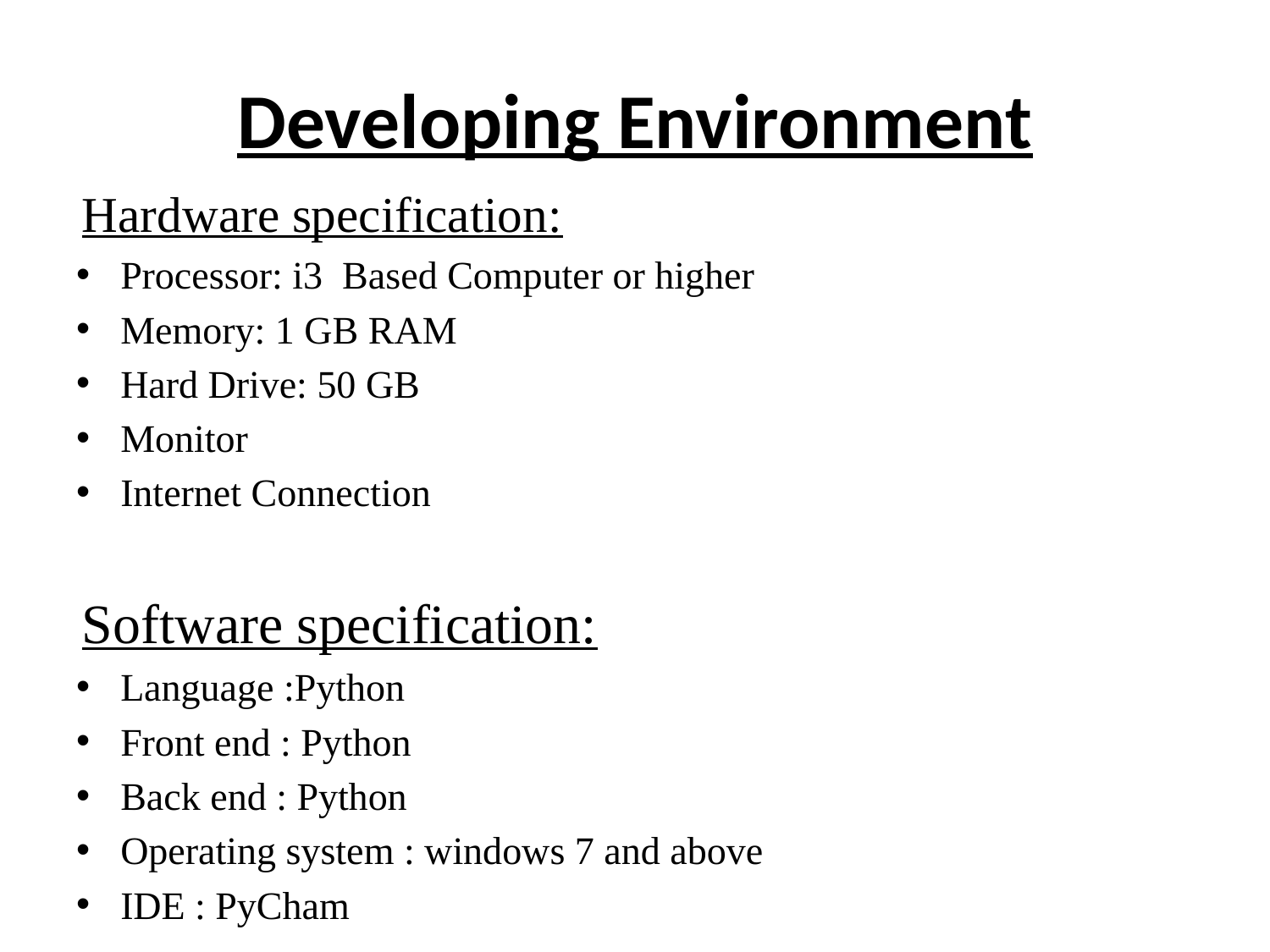

# Developing Environment
Hardware specification:
Processor: i3  Based Computer or higher
Memory: 1 GB RAM
Hard Drive: 50 GB
Monitor
Internet Connection

Software specification:
Language :Python
Front end : Python
Back end : Python
Operating system : windows 7 and above
IDE : PyCham